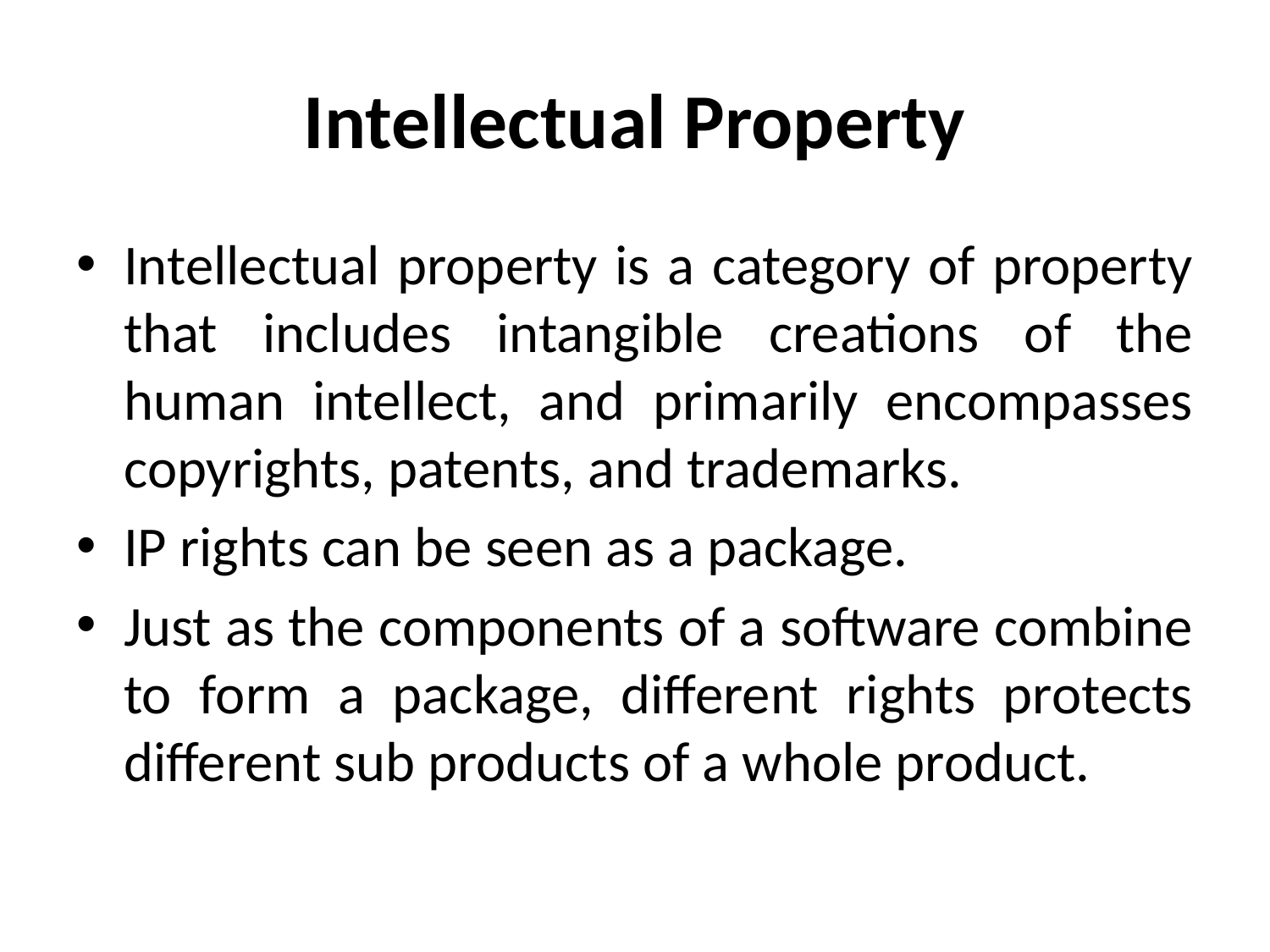

# Intellectual Property
Intellectual property is a category of property that includes intangible creations of the human intellect, and primarily encompasses copyrights, patents, and trademarks.
IP rights can be seen as a package.
Just as the components of a software combine to form a package, different rights protects different sub products of a whole product.